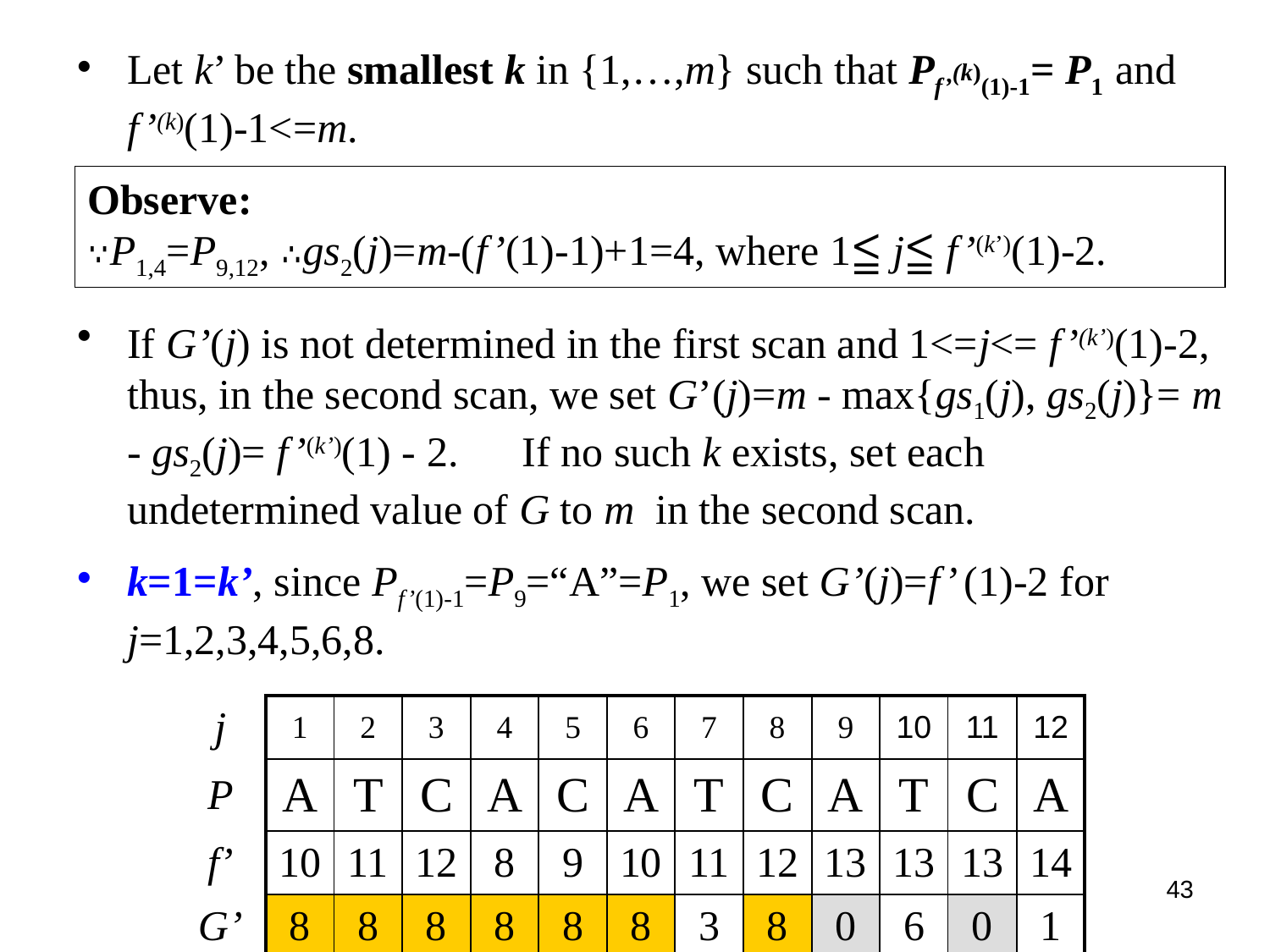

Let k’ be the smallest k in {1,…,m} such that Pf’(k)(1)-1= P1  and f’(k)(1)-1<=m.

If G’(j) is not determined in the first scan and 1<=j<= f’(k’)(1)-2, thus, in the second scan, we set G’(j)=m - max{gs1(j), gs2(j)}= m - gs2(j)= f’(k’)(1) - 2.      If no such k exists, set each undetermined value of G to m  in the second scan.
k=1=k’, since Pf’(1)-1=P9=“A”=P1, we set G’(j)=f’ (1)-2 for j=1,2,3,4,5,6,8.
Observe:
∵P1,4=P9,12, ∴gs2(j)=m-(f’(1)-1)+1=4, where 1≦ j≦ f’(k’)(1)-2.
| j | 1 | 2 | 3 | 4 | 5 | 6 | 7 | 8 | 9 | 10 | 11 | 12 |
| --- | --- | --- | --- | --- | --- | --- | --- | --- | --- | --- | --- | --- |
| P | A | T | C | A | C | A | T | C | A | T | C | A |
| f’ | 10 | 11 | 12 | 8 | 9 | 10 | 11 | 12 | 13 | 13 | 13 | 14 |
| G’ | 8 | 8 | 8 | 8 | 8 | 8 | 3 | 8 | 0 | 6 | 0 | 1 |
43